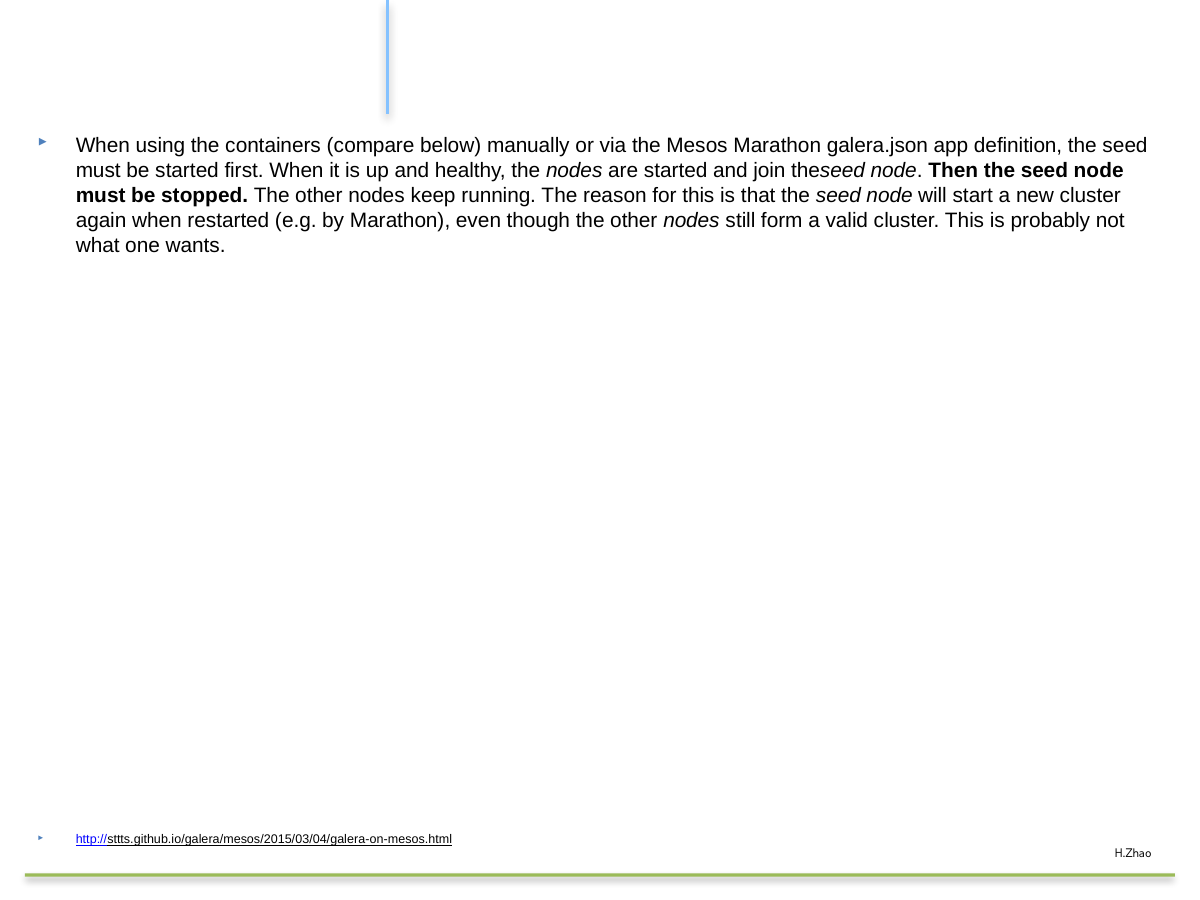

#

When using the containers (compare below) manually or via the Mesos Marathon galera.json app definition, the seed must be started first. When it is up and healthy, the nodes are started and join theseed node. Then the seed node must be stopped. The other nodes keep running. The reason for this is that the seed node will start a new cluster again when restarted (e.g. by Marathon), even though the other nodes still form a valid cluster. This is probably not what one wants.
http://sttts.github.io/galera/mesos/2015/03/04/galera-on-mesos.html